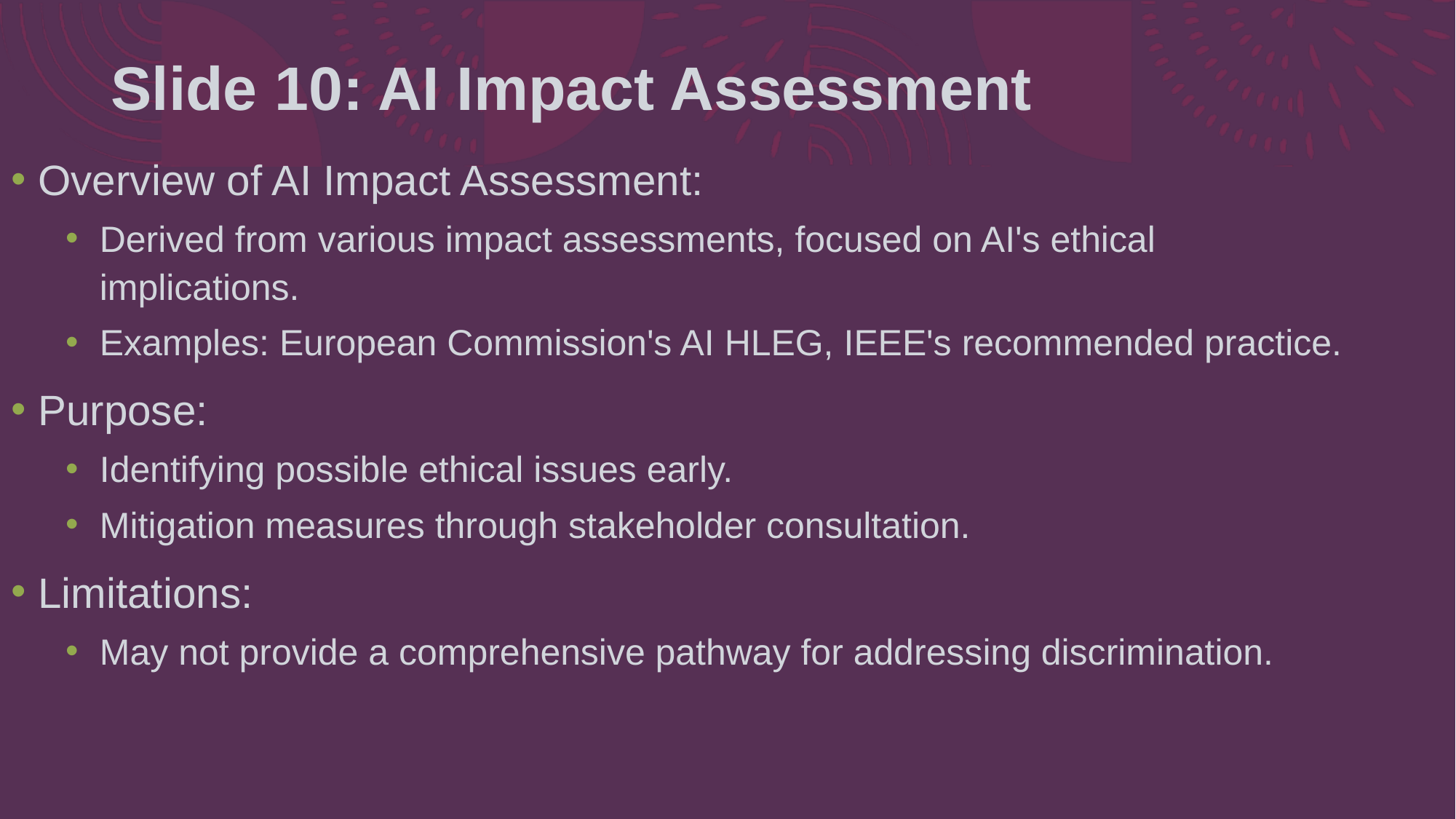

# Slide 10: AI Impact Assessment
Overview of AI Impact Assessment:
Derived from various impact assessments, focused on AI's ethical implications.
Examples: European Commission's AI HLEG, IEEE's recommended practice.
Purpose:
Identifying possible ethical issues early.
Mitigation measures through stakeholder consultation.
Limitations:
May not provide a comprehensive pathway for addressing discrimination.